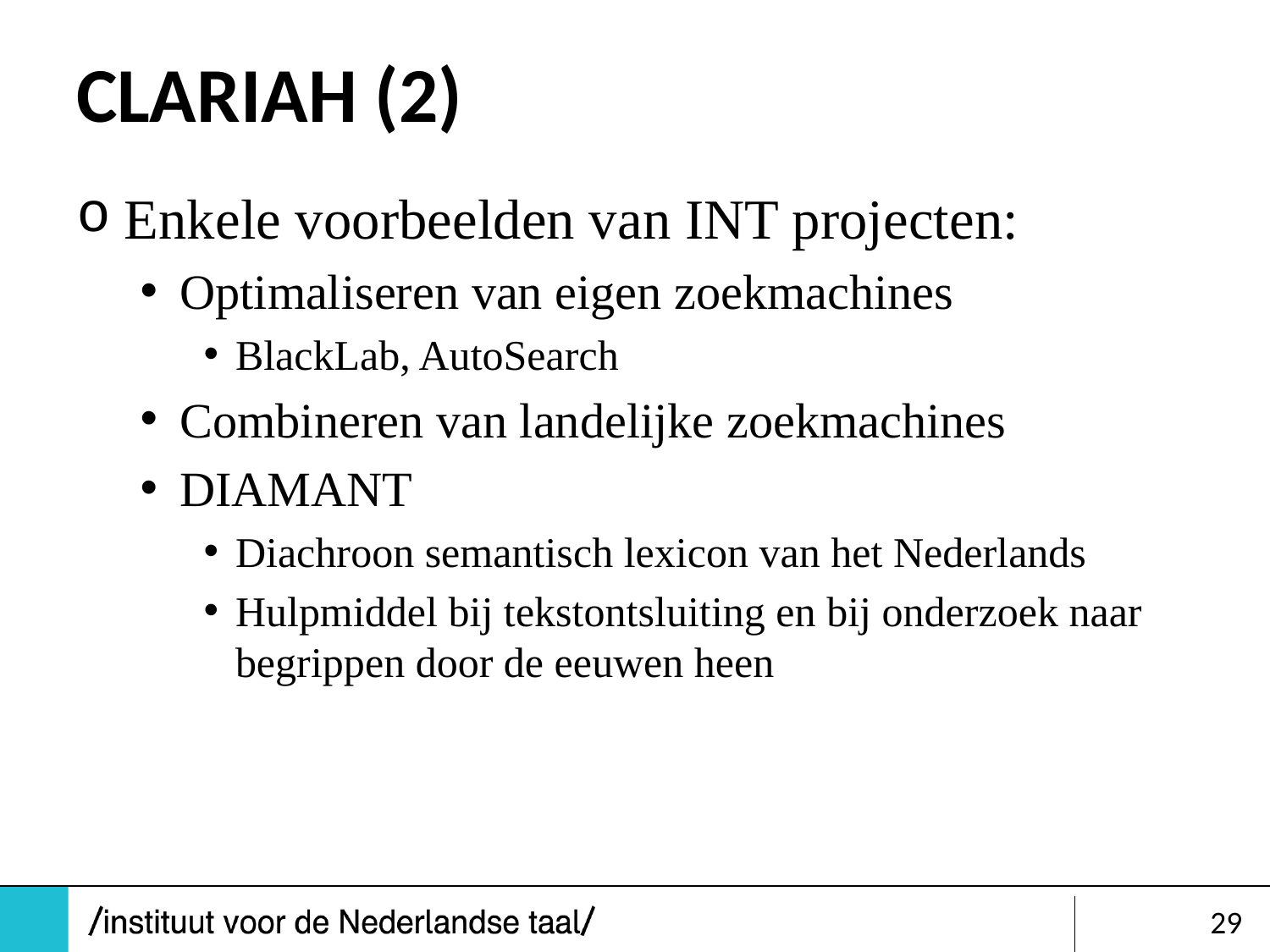

# CLARIAH (2)
Enkele voorbeelden van INT projecten:
Optimaliseren van eigen zoekmachines
BlackLab, AutoSearch
Combineren van landelijke zoekmachines
DIAMANT
Diachroon semantisch lexicon van het Nederlands
Hulpmiddel bij tekstontsluiting en bij onderzoek naar begrippen door de eeuwen heen
29